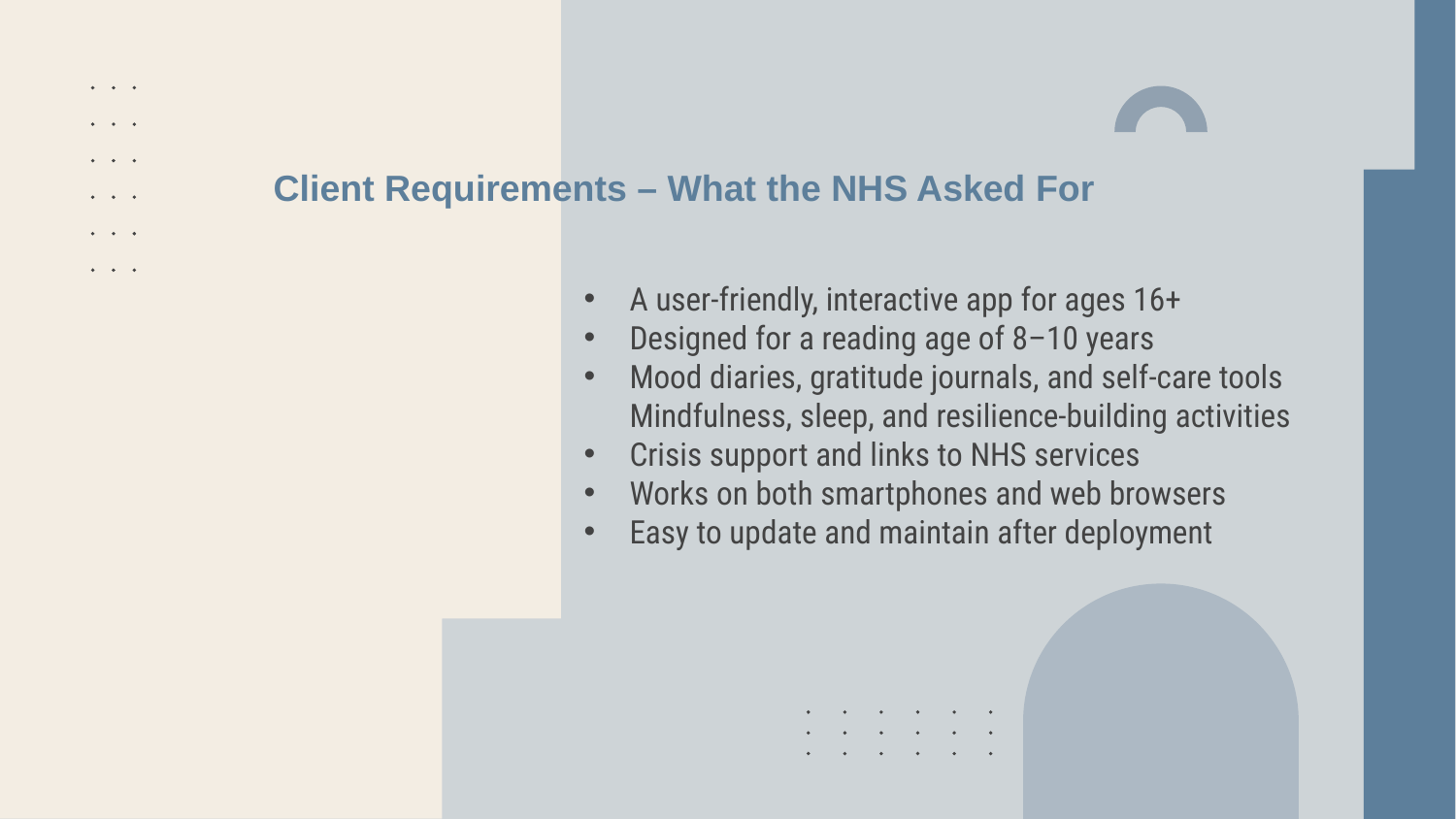

# Client Requirements – What the NHS Asked For
A user-friendly, interactive app for ages 16+
Designed for a reading age of 8–10 years
Mood diaries, gratitude journals, and self-care tools Mindfulness, sleep, and resilience-building activities
Crisis support and links to NHS services
Works on both smartphones and web browsers
Easy to update and maintain after deployment